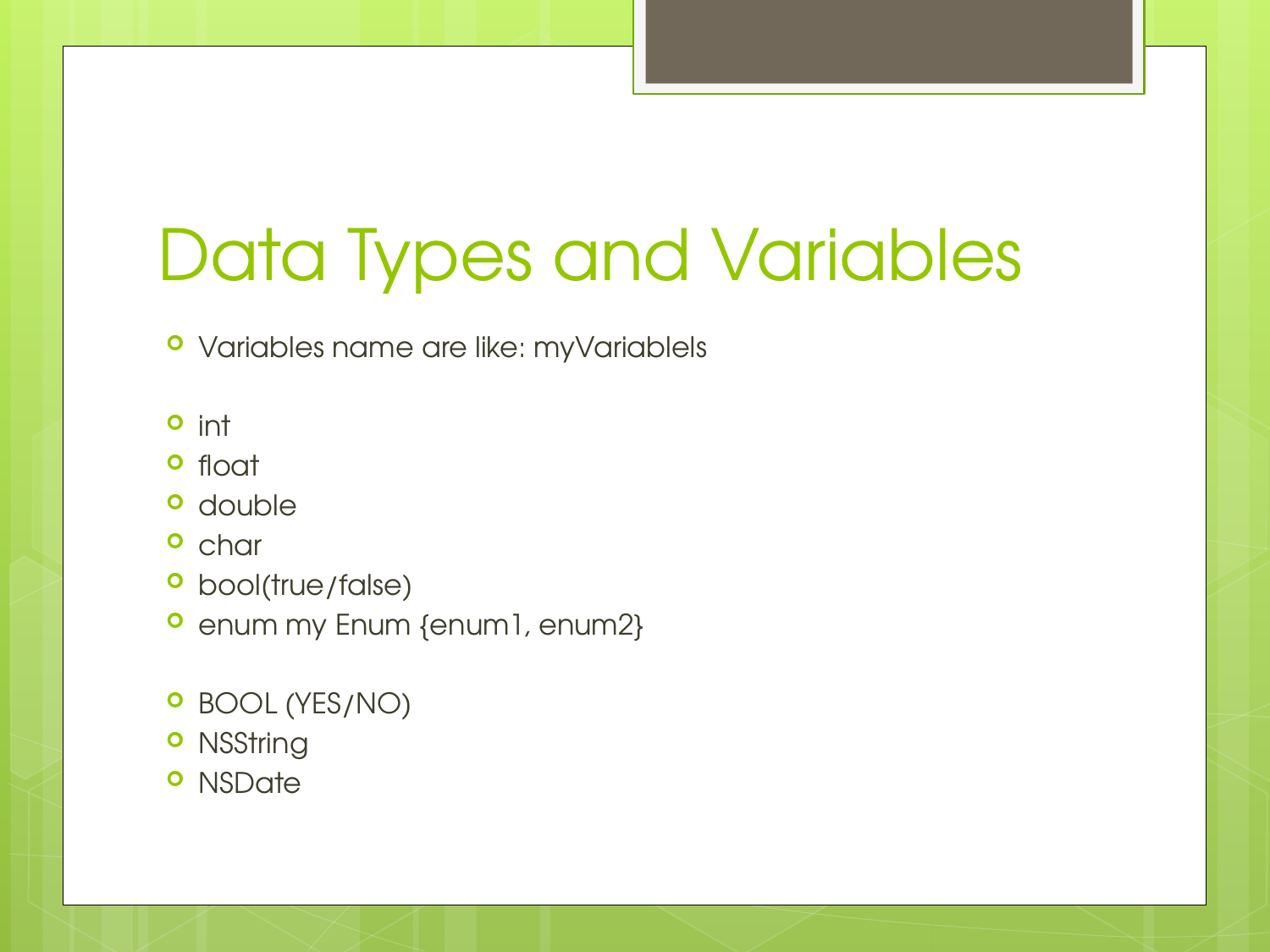

# Data Types and Variables
Variables name are like: myVariableIs

int
float
double
char
bool(true/false)
enum my Enum {enum1, enum2}

BOOL (YES/NO)
NSString
NSDate